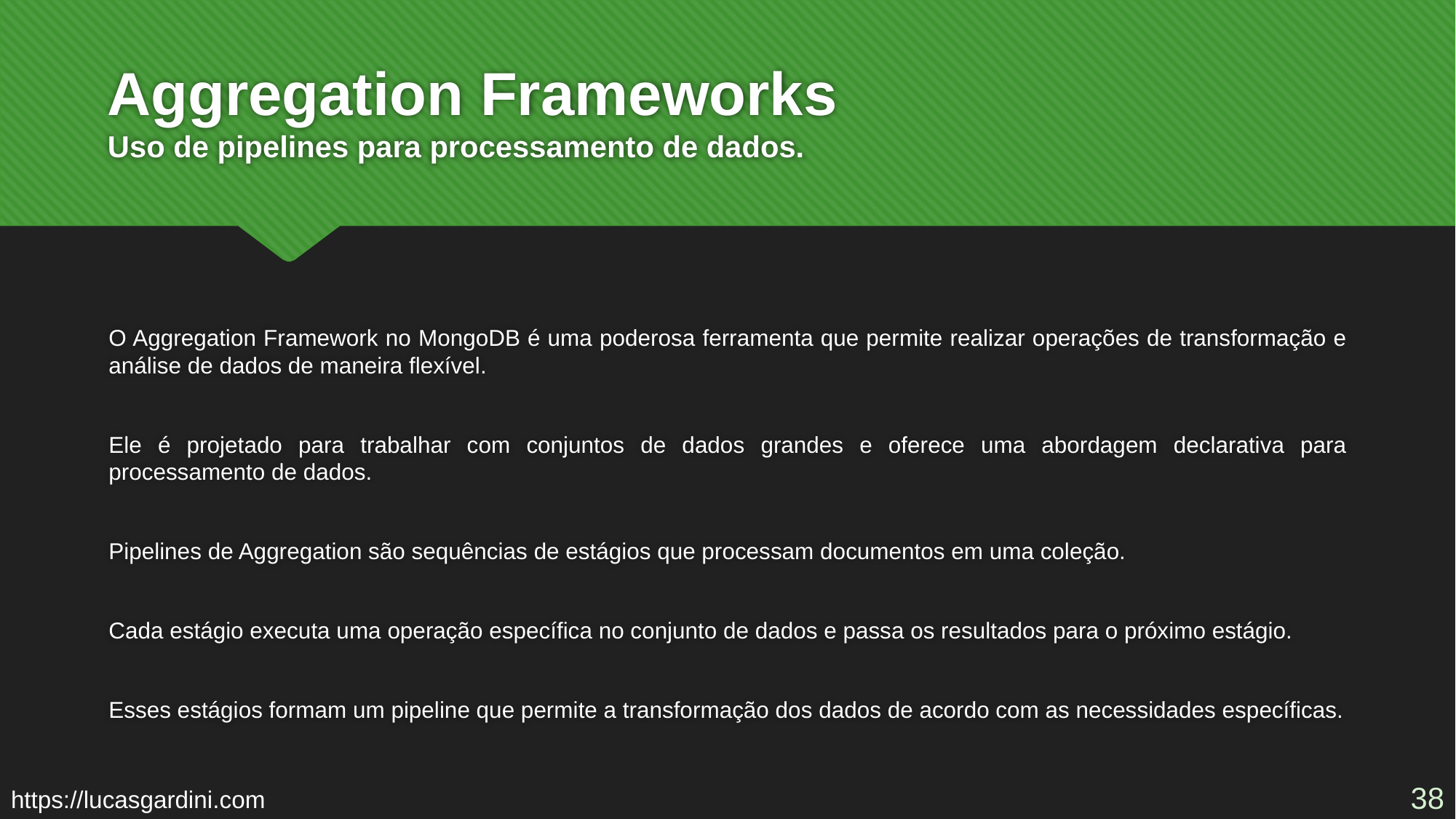

# Aggregation Frameworks Uso de pipelines para processamento de dados.
O Aggregation Framework no MongoDB é uma poderosa ferramenta que permite realizar operações de transformação e análise de dados de maneira flexível.

Ele é projetado para trabalhar com conjuntos de dados grandes e oferece uma abordagem declarativa para processamento de dados.

Pipelines de Aggregation são sequências de estágios que processam documentos em uma coleção.

Cada estágio executa uma operação específica no conjunto de dados e passa os resultados para o próximo estágio.

Esses estágios formam um pipeline que permite a transformação dos dados de acordo com as necessidades específicas.
38
https://lucasgardini.com